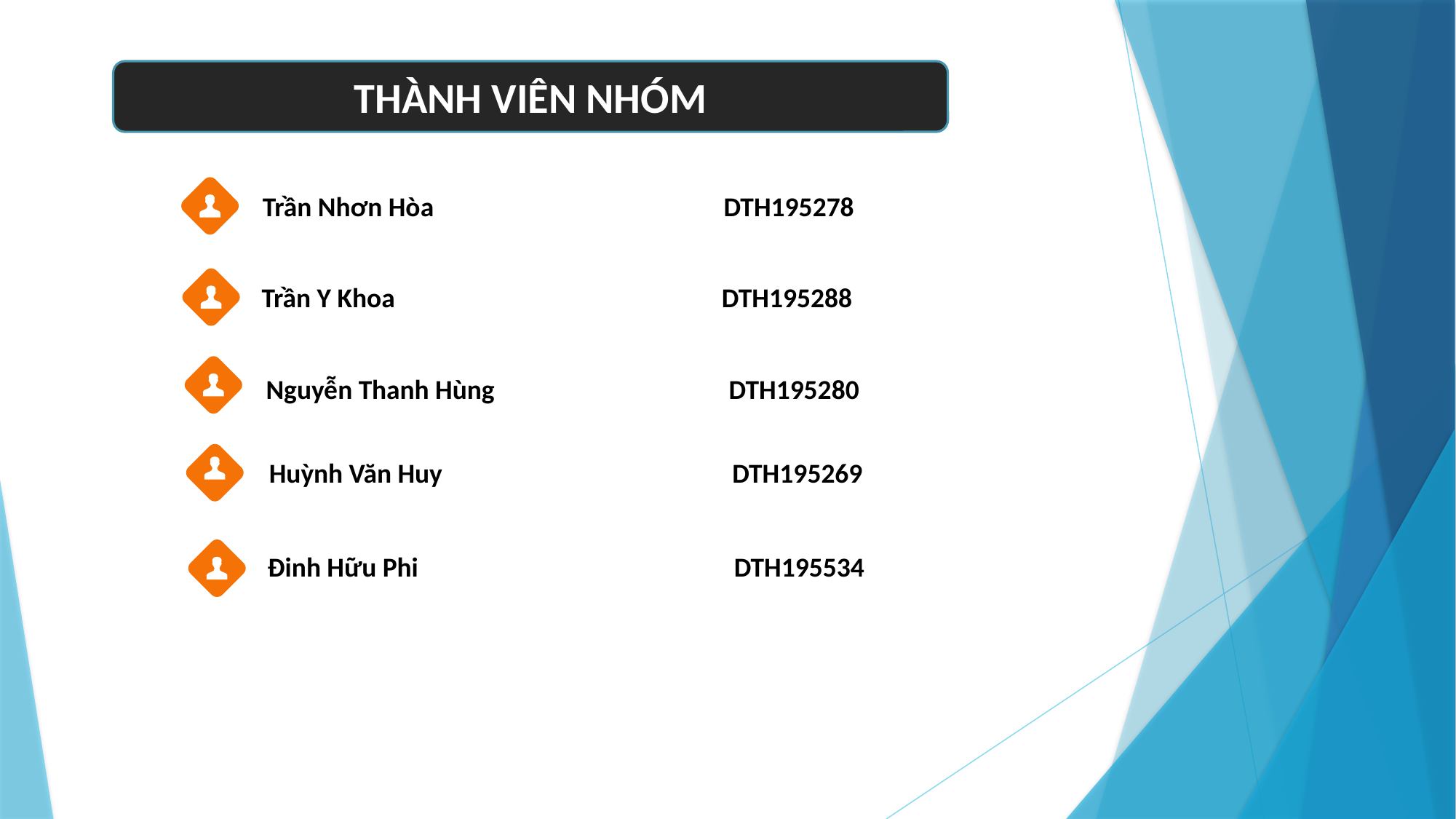

THÀNH VIÊN NHÓM

Trần Nhơn Hòa                                               DTH195278

Trần Y Khoa                                                     DTH195288

Nguyễn Thanh Hùng                                      DTH195280

Huỳnh Văn Huy                                               DTH195269
Đinh Hữu Phi                                                   DTH195534